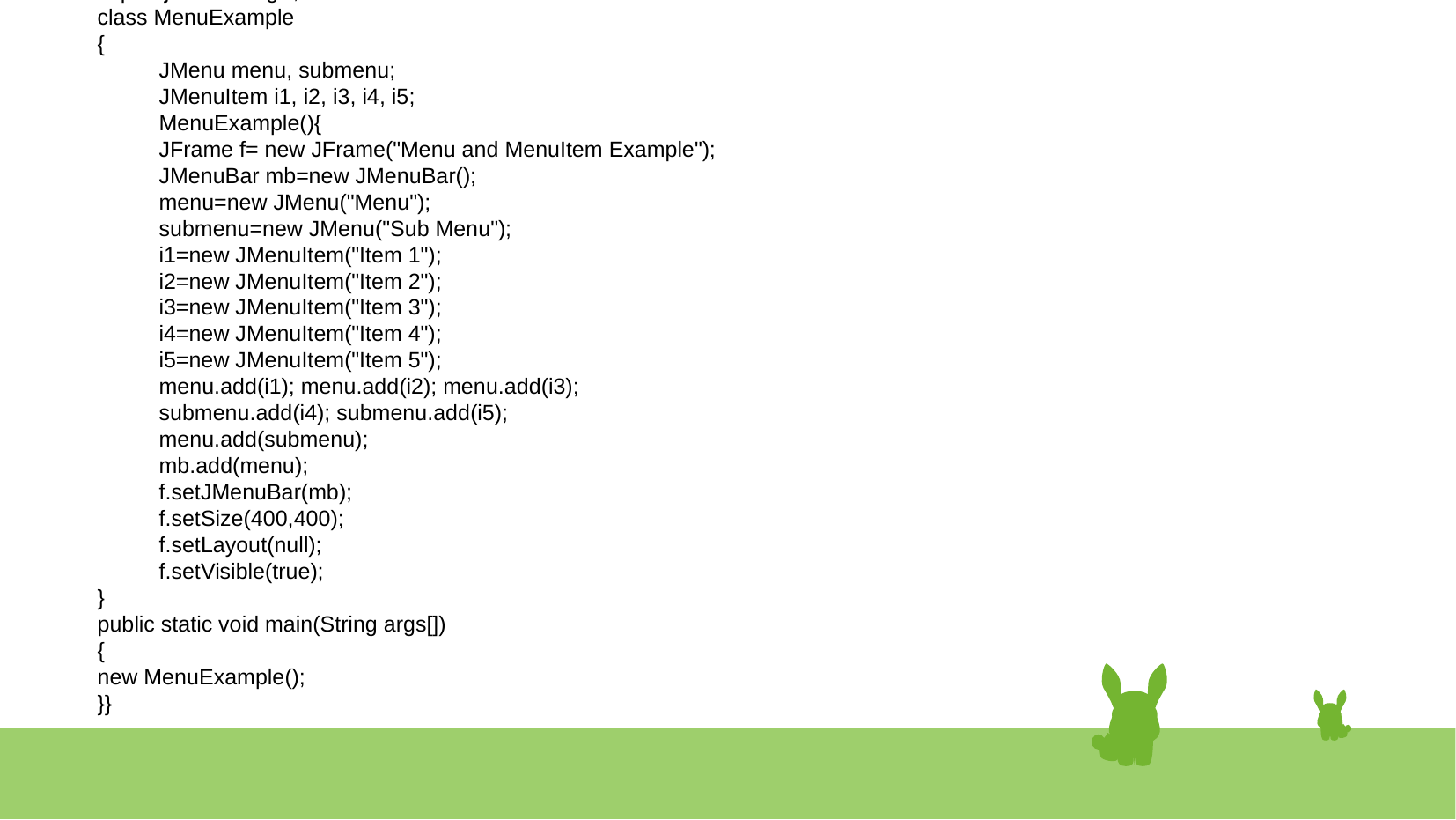

# import javax.swing.*;
    class MenuExample
    {
              JMenu menu, submenu;
              JMenuItem i1, i2, i3, i4, i5;
              MenuExample(){
              JFrame f= new JFrame("Menu and MenuItem Example");
              JMenuBar mb=new JMenuBar();
              menu=new JMenu("Menu");
              submenu=new JMenu("Sub Menu");
              i1=new JMenuItem("Item 1");
              i2=new JMenuItem("Item 2");
              i3=new JMenuItem("Item 3");
              i4=new JMenuItem("Item 4");
              i5=new JMenuItem("Item 5");
              menu.add(i1); menu.add(i2); menu.add(i3);
              submenu.add(i4); submenu.add(i5);
              menu.add(submenu);
              mb.add(menu);
              f.setJMenuBar(mb);
              f.setSize(400,400);
              f.setLayout(null);
              f.setVisible(true);
    }
    public static void main(String args[])
    {
    new MenuExample();
    }}